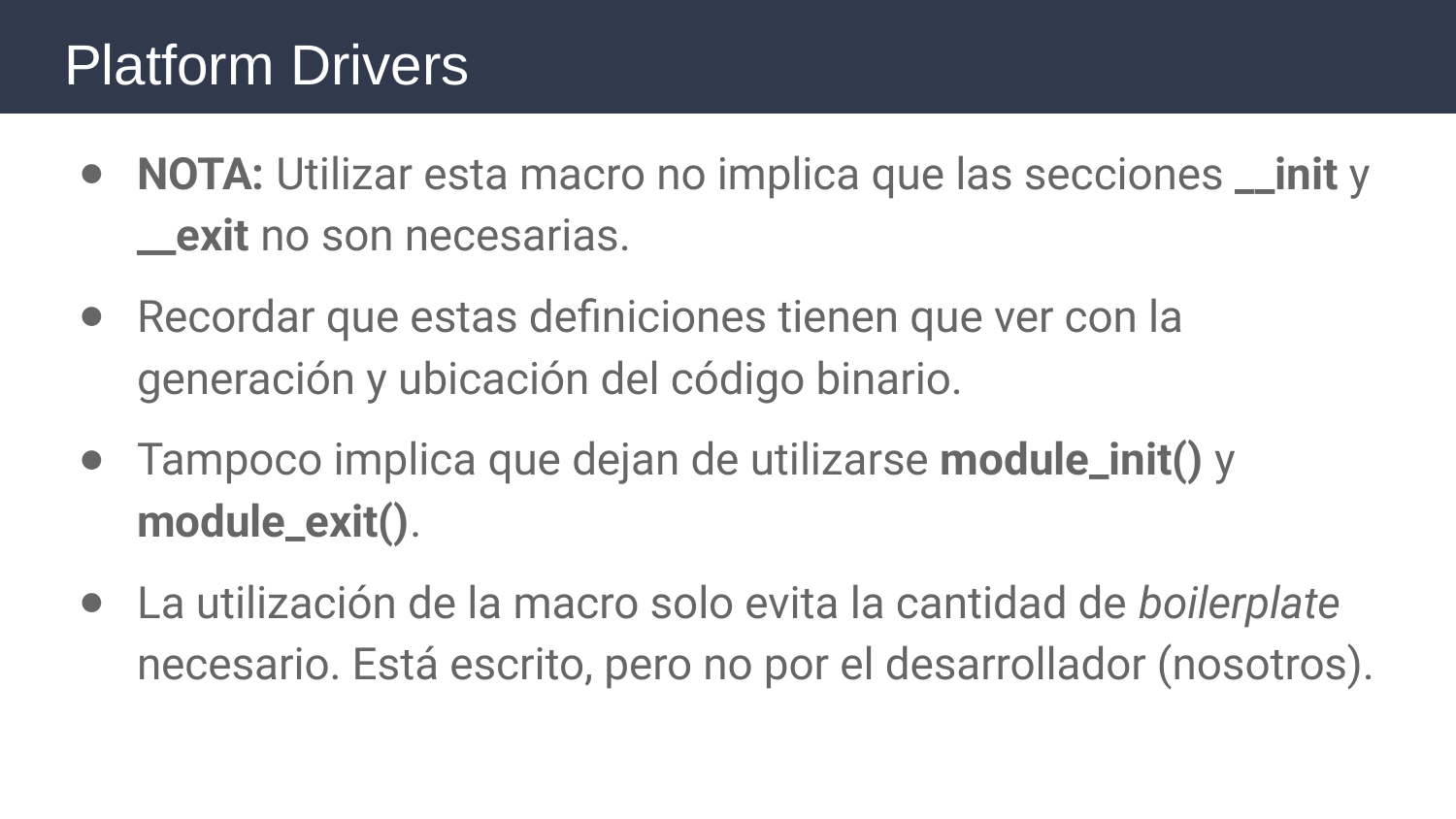

# Platform Drivers

NOTA: Utilizar esta macro no implica que las secciones __init y __exit no son necesarias.
Recordar que estas definiciones tienen que ver con la generación y ubicación del código binario.
Tampoco implica que dejan de utilizarse module_init() y module_exit().
La utilización de la macro solo evita la cantidad de boilerplate necesario. Está escrito, pero no por el desarrollador (nosotros).